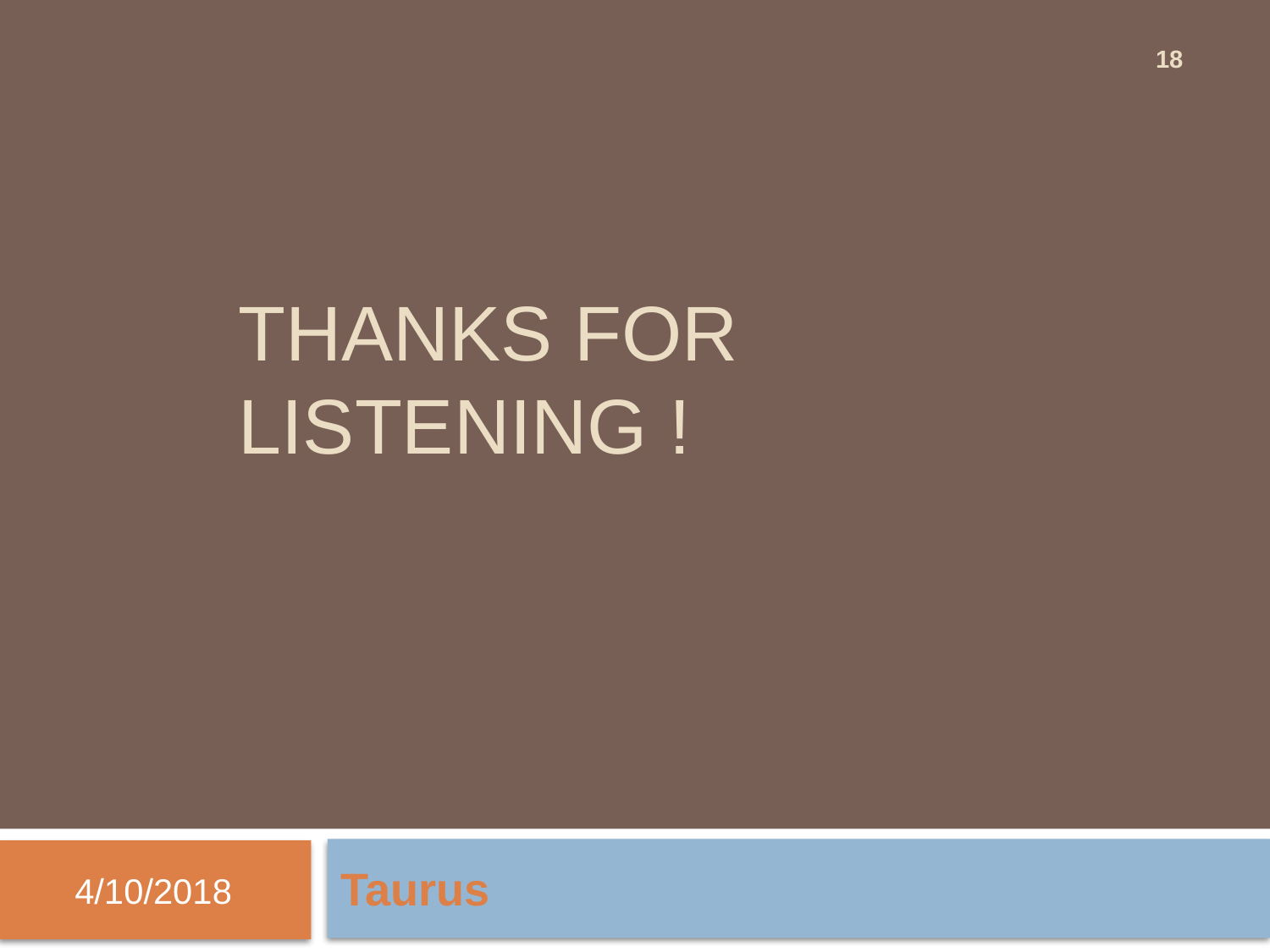

18
# THANKS FOR LISTENING !
Taurus
4/10/2018